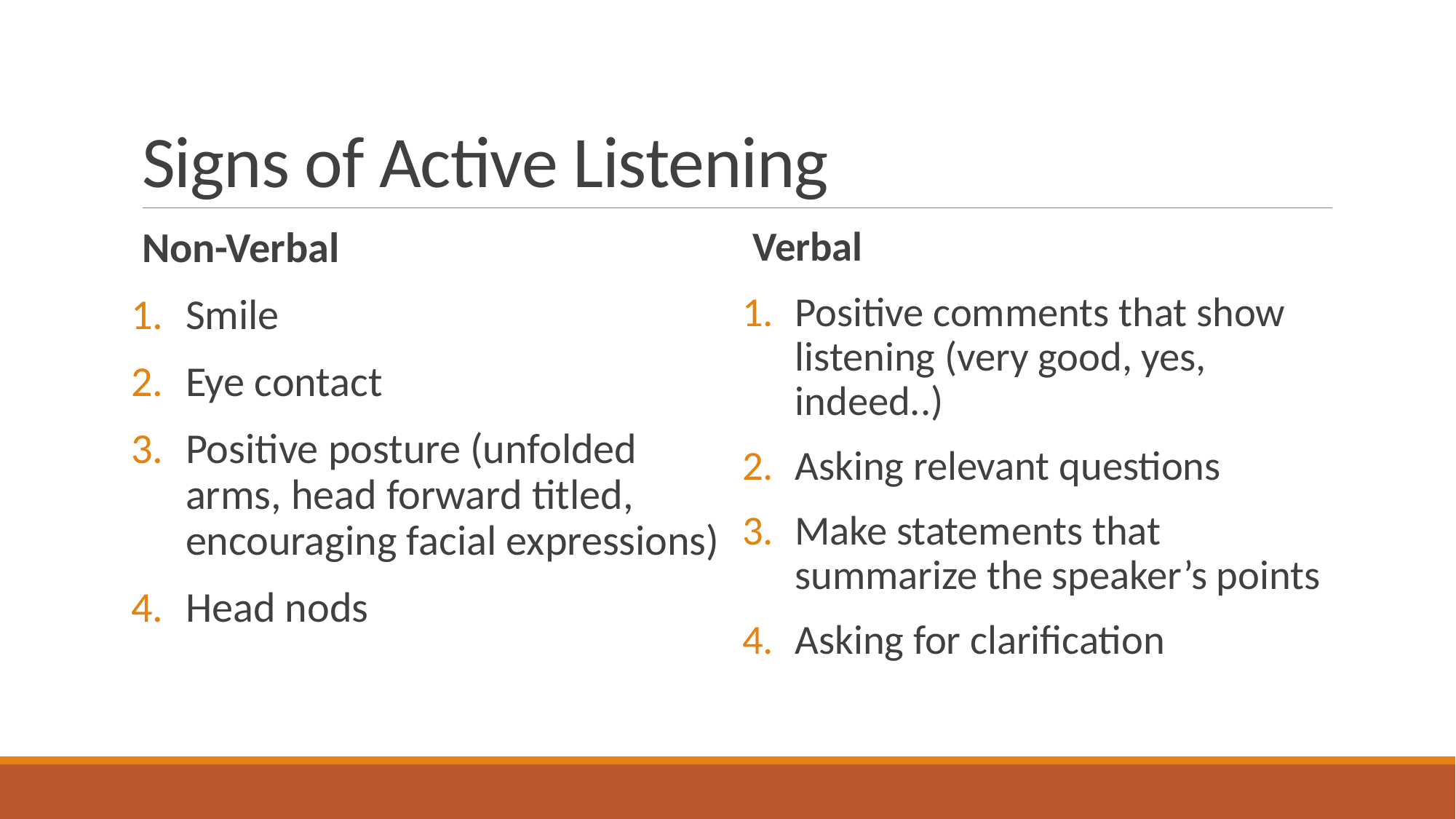

# Signs of Active Listening
Verbal
Positive comments that show listening (very good, yes, indeed..)
Asking relevant questions
Make statements that summarize the speaker’s points
Asking for clarification
Non-Verbal
Smile
Eye contact
Positive posture (unfolded arms, head forward titled, encouraging facial expressions)
Head nods